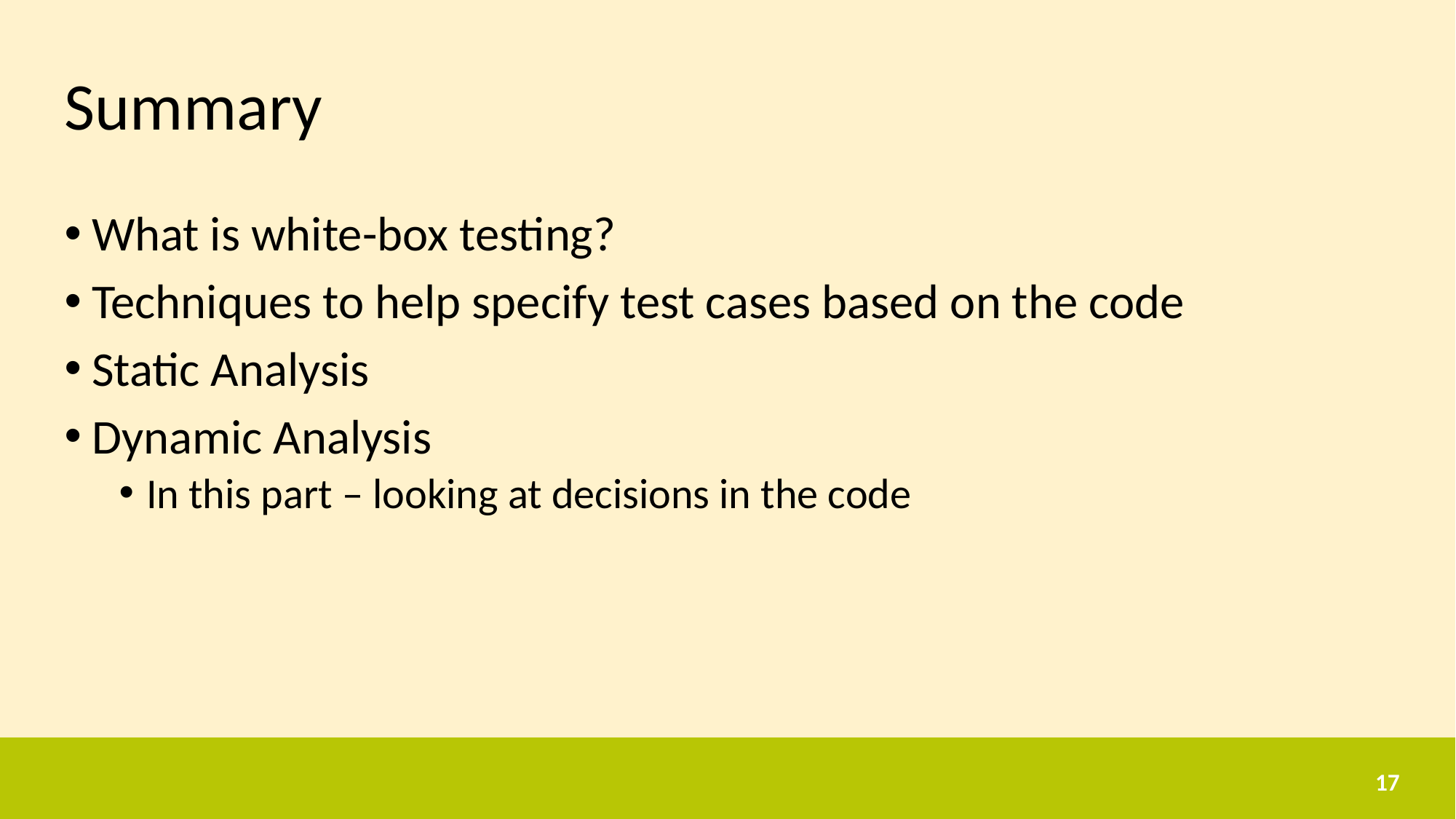

# Summary
What is white-box testing?
Techniques to help specify test cases based on the code
Static Analysis
Dynamic Analysis
In this part – looking at decisions in the code

17